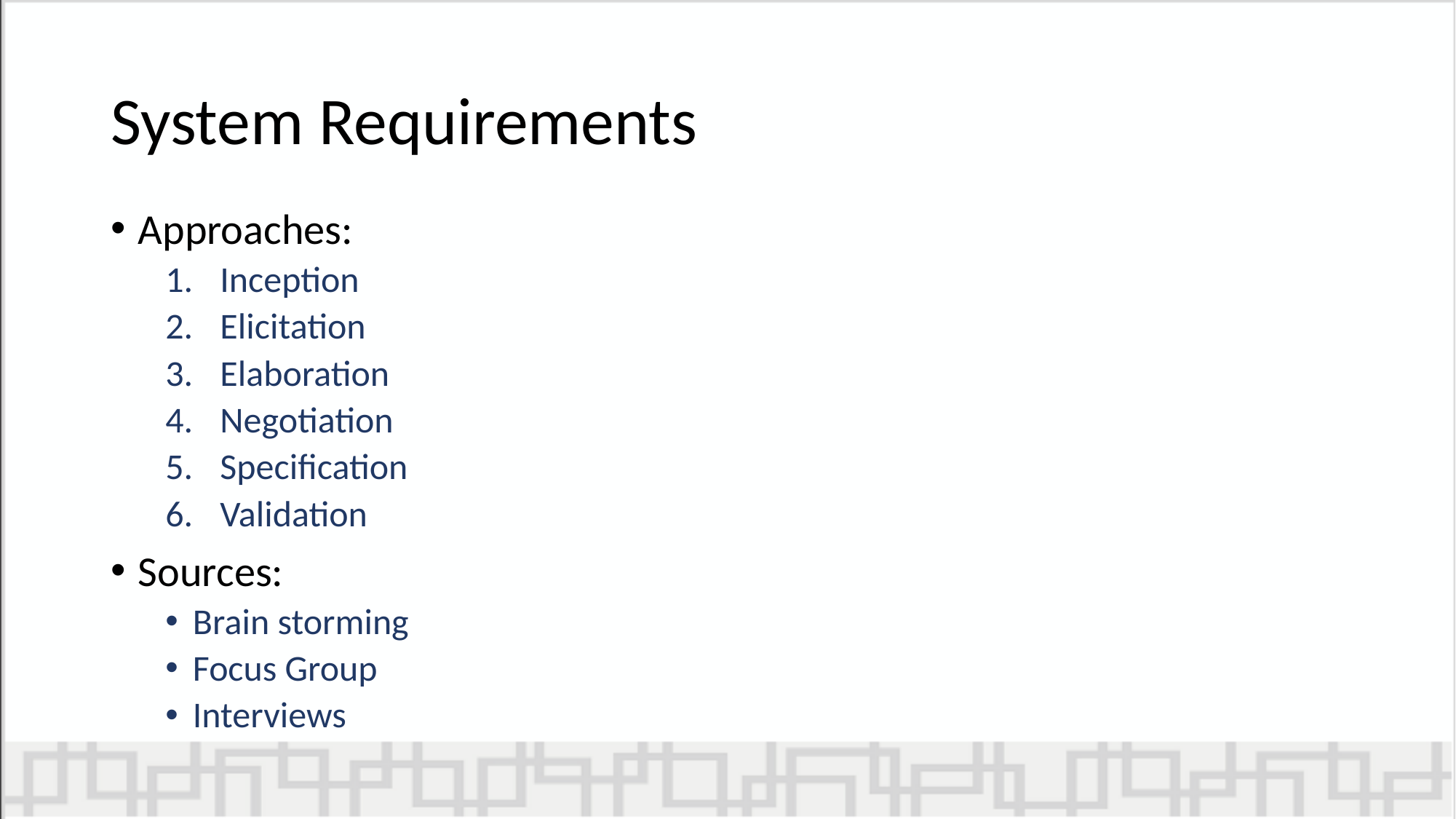

# System Requirements
Approaches:
Inception
Elicitation
Elaboration
Negotiation
Specification
Validation
Sources:
Brain storming
Focus Group
Interviews